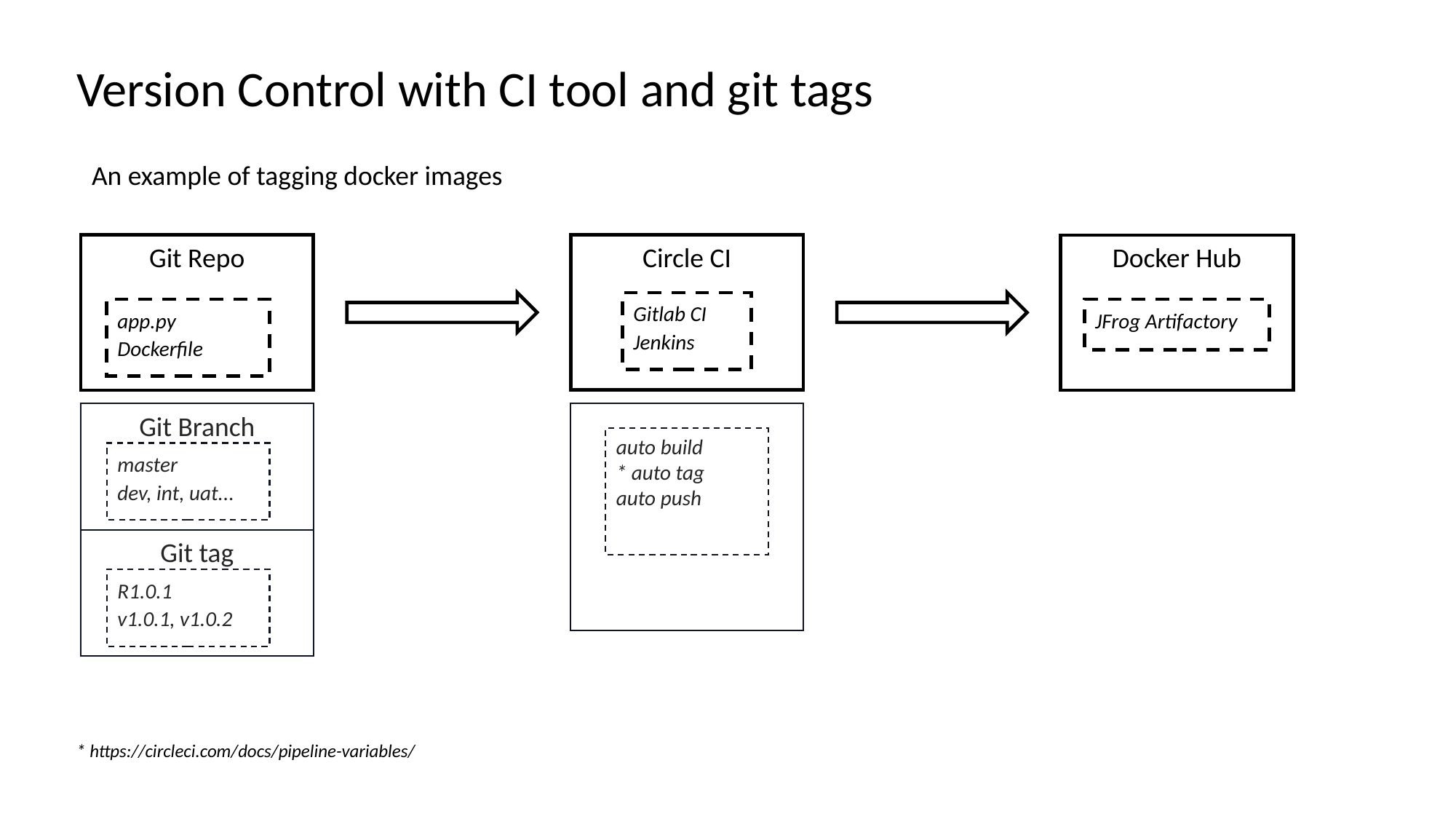

# Version Control with CI tool and git tags
An example of tagging docker images
Git Repo
Circle CI
Docker Hub

Gitlab CI
Jenkins

app.py
Dockerfile
JFrog Artifactory

Git Branch
auto build
* auto tag
auto push
master
dev, int, uat...
Git tag
R1.0.1
v1.0.1, v1.0.2
* https://circleci.com/docs/pipeline-variables/